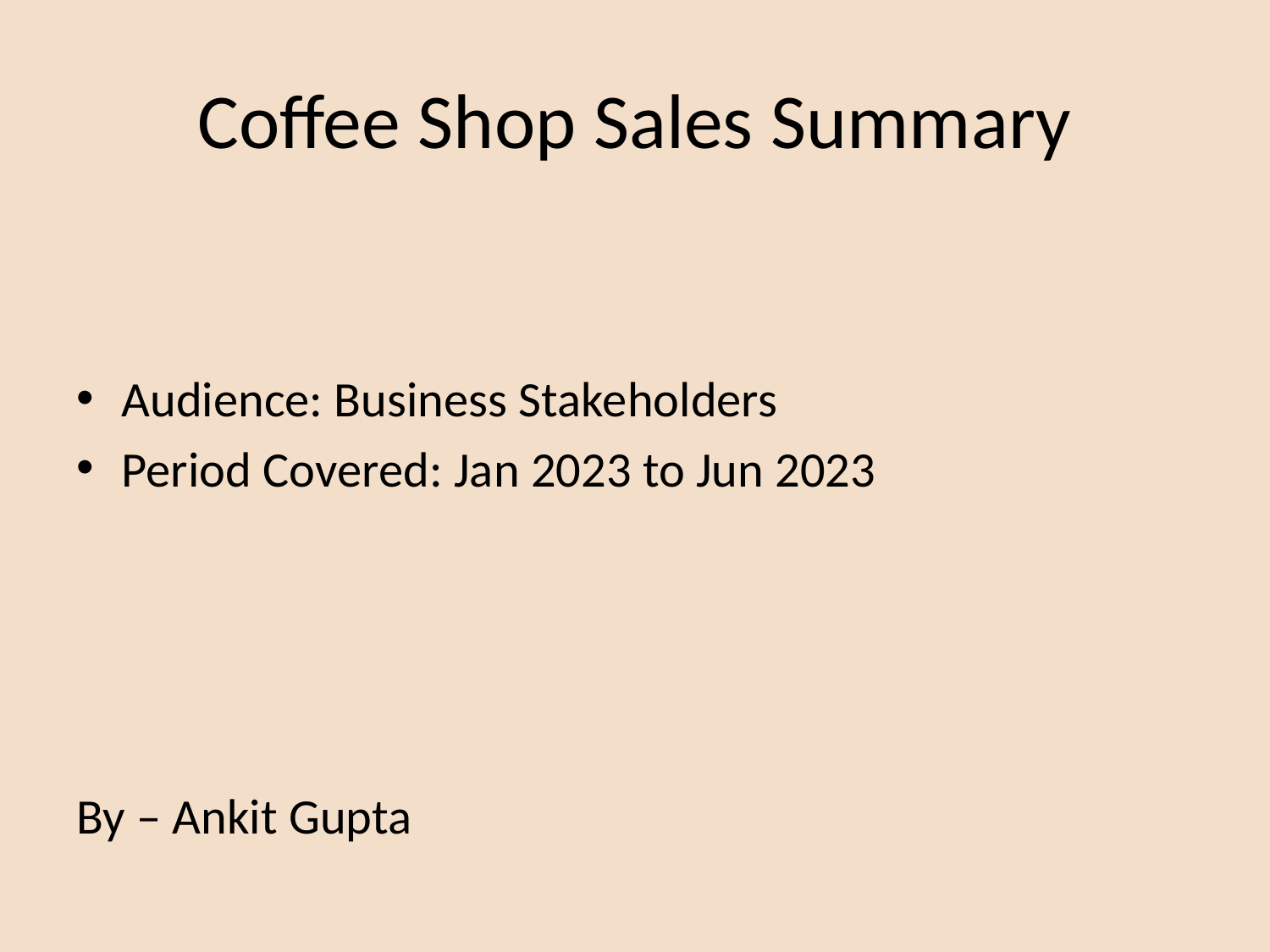

# Coffee Shop Sales Summary

Audience: Business Stakeholders
Period Covered: Jan 2023 to Jun 2023

By – Ankit Gupta